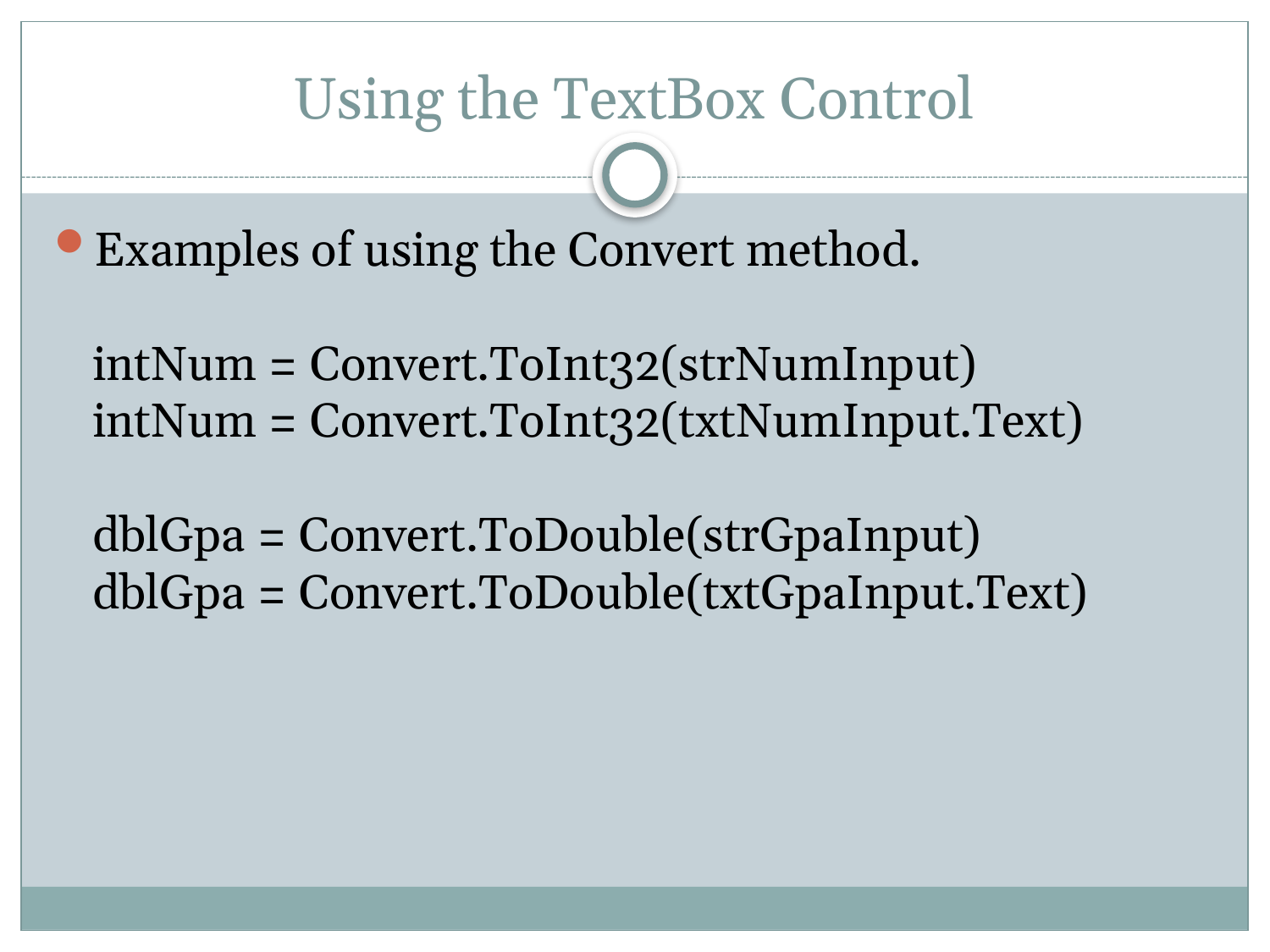

# Using the TextBox Control
Examples of using the Convert method.
intNum = Convert.ToInt32(strNumInput)
intNum = Convert.ToInt32(txtNumInput.Text)
dblGpa = Convert.ToDouble(strGpaInput)
dblGpa = Convert.ToDouble(txtGpaInput.Text)